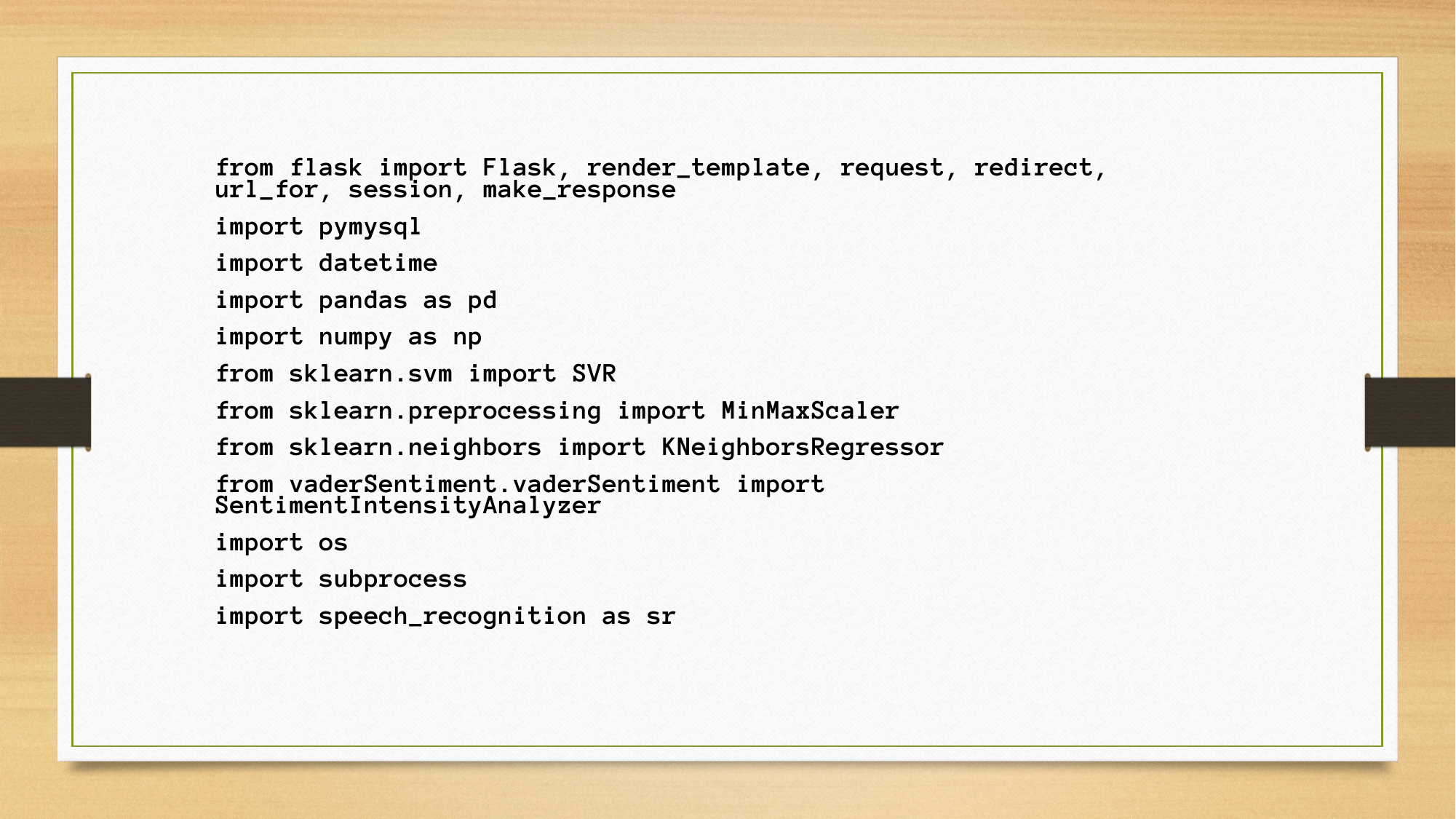

from flask import Flask, render_template, request, redirect, url_for, session, make_response
import pymysql
import datetime
import pandas as pd
import numpy as np
from sklearn.svm import SVR
from sklearn.preprocessing import MinMaxScaler
from sklearn.neighbors import KNeighborsRegressor
from vaderSentiment.vaderSentiment import SentimentIntensityAnalyzer
import os
import subprocess
import speech_recognition as sr